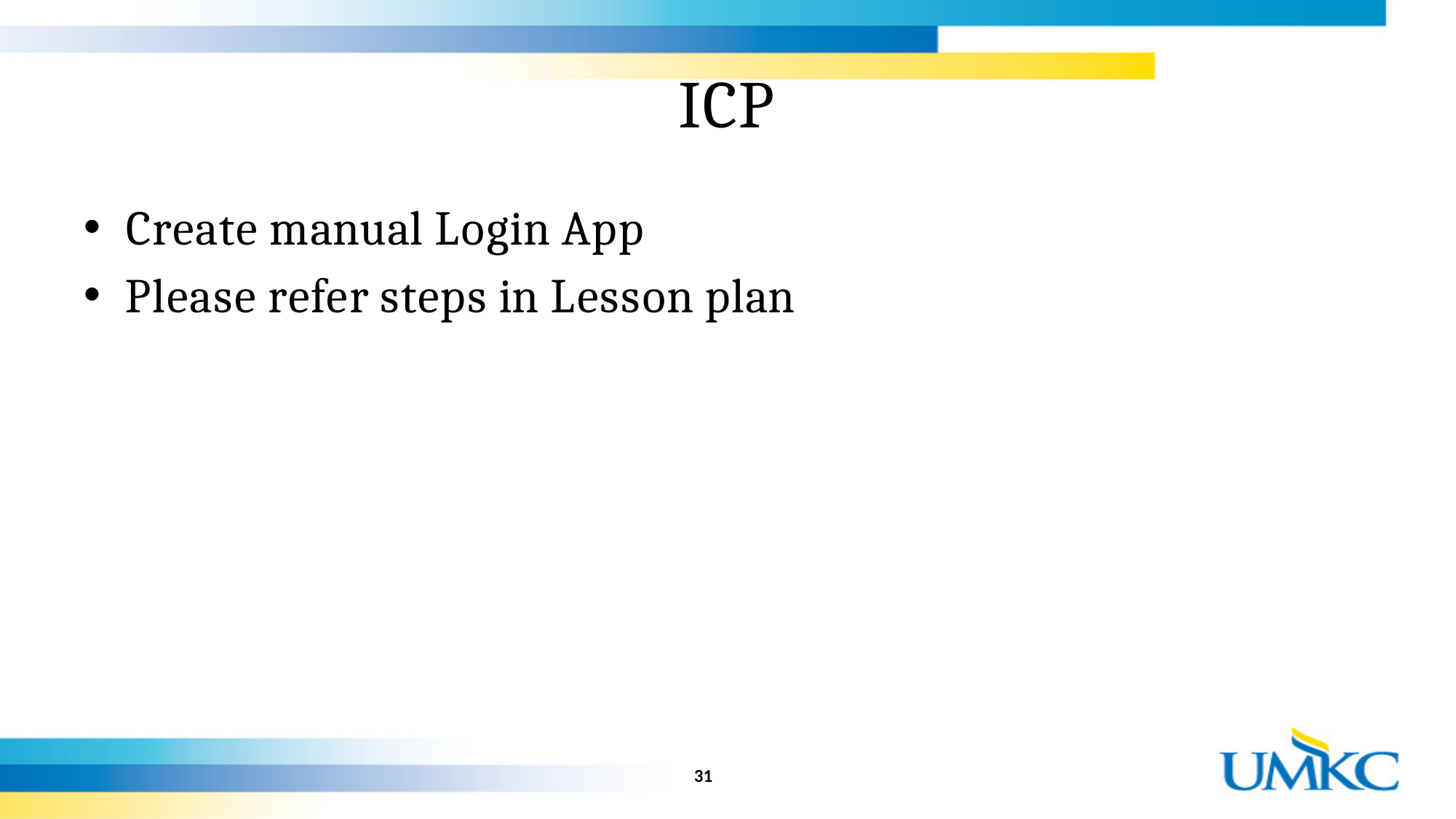

# ICP
Create manual Login App
Please refer steps in Lesson plan

31